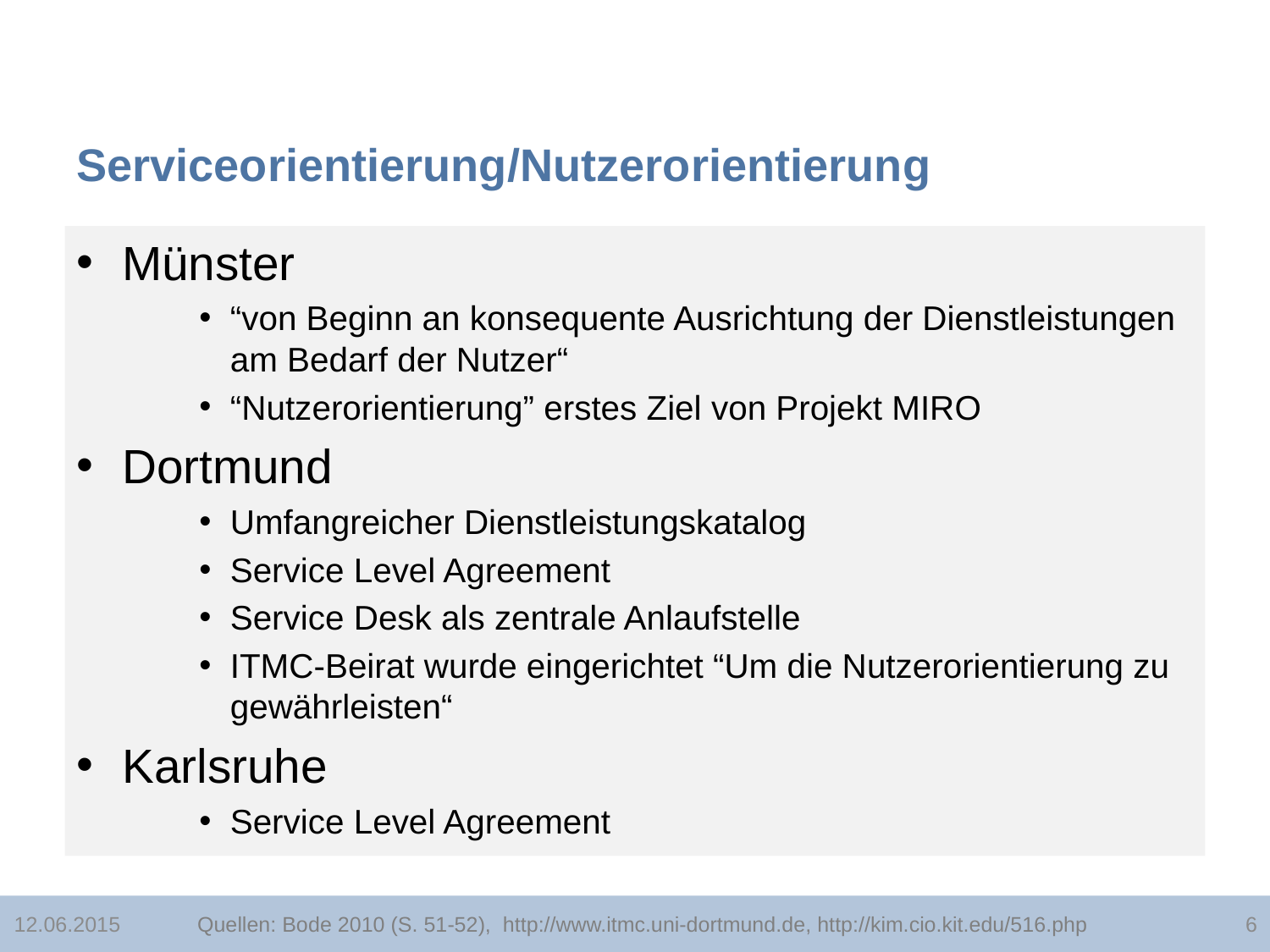

# Serviceorientierung/Nutzerorientierung
Münster
“von Beginn an konsequente Ausrichtung der Dienstleistungen  am Bedarf der Nutzer“
“Nutzerorientierung” erstes Ziel von Projekt MIRO
Dortmund
Umfangreicher Dienstleistungskatalog
Service Level Agreement
Service Desk als zentrale Anlaufstelle
ITMC-Beirat wurde eingerichtet “Um die Nutzerorientierung zu gewährleisten“
Karlsruhe
Service Level Agreement
Quellen: Bode 2010 (S. 51-52),  http://www.itmc.uni-dortmund.de, http://kim.cio.kit.edu/516.php
12.06.2015
6